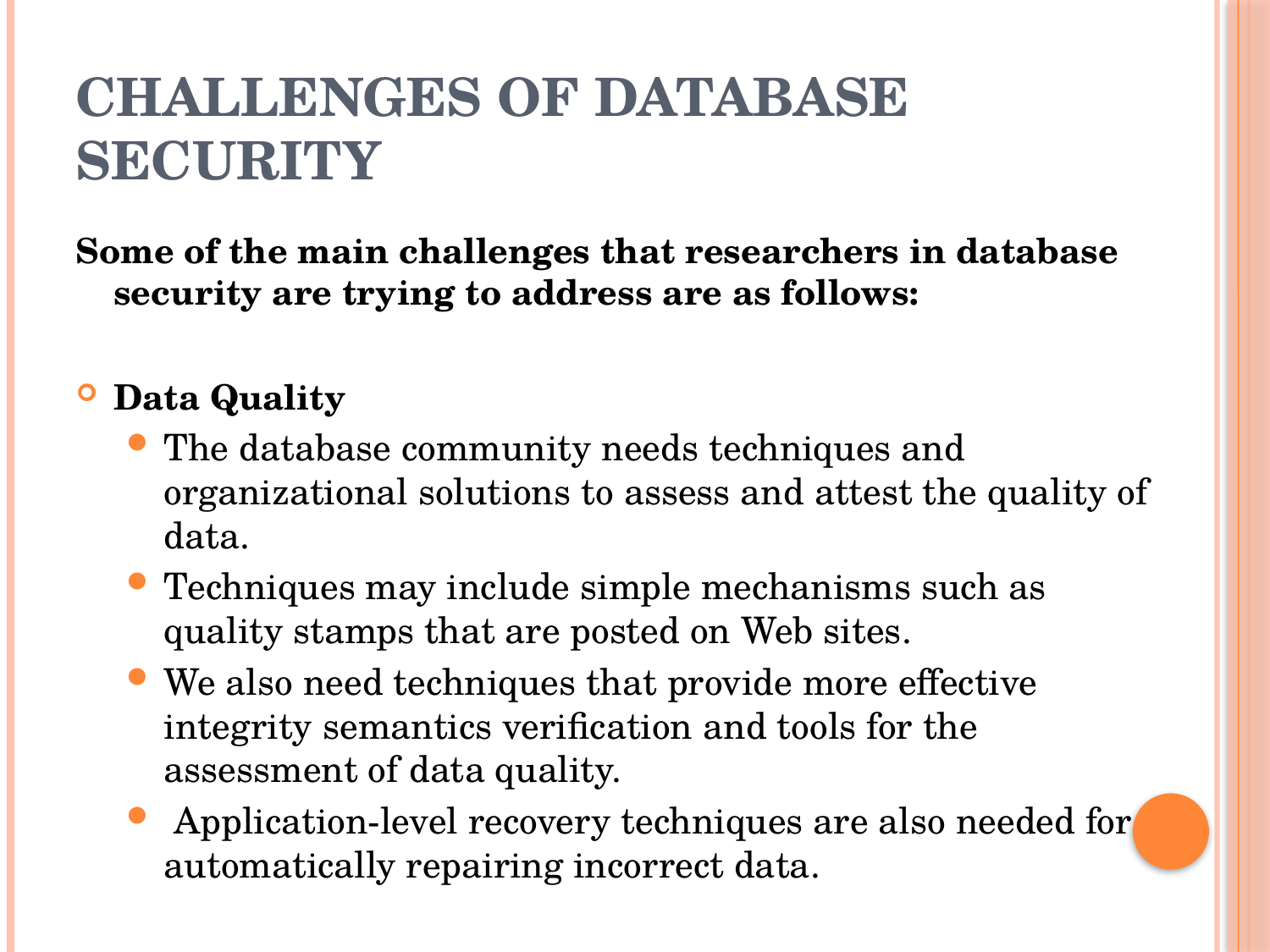

# Challenges of Database Security
Some of the main challenges that researchers in database security are trying to address are as follows:

Data Quality
The database community needs techniques and organizational solutions to assess and attest the quality of data.
Techniques may include simple mechanisms such as quality stamps that are posted on Web sites.
We also need techniques that provide more effective integrity semantics verification and tools for the assessment of data quality.
 Application-level recovery techniques are also needed for automatically repairing incorrect data.